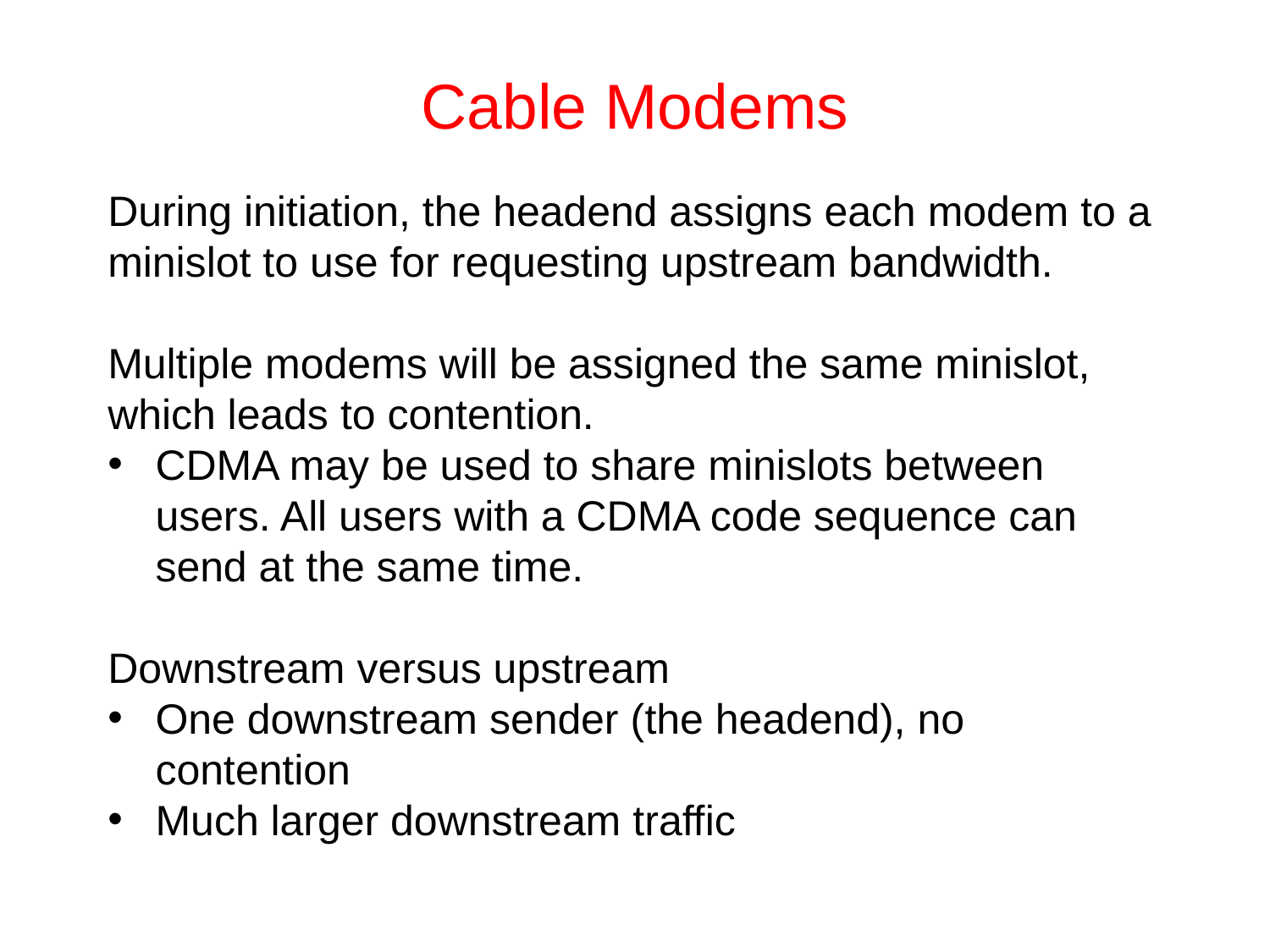

# Cable Modems
During initiation, the headend assigns each modem to a minislot to use for requesting upstream bandwidth.

Multiple modems will be assigned the same minislot, which leads to contention.
CDMA may be used to share minislots between users. All users with a CDMA code sequence can send at the same time.

Downstream versus upstream
One downstream sender (the headend), no contention
Much larger downstream traffic